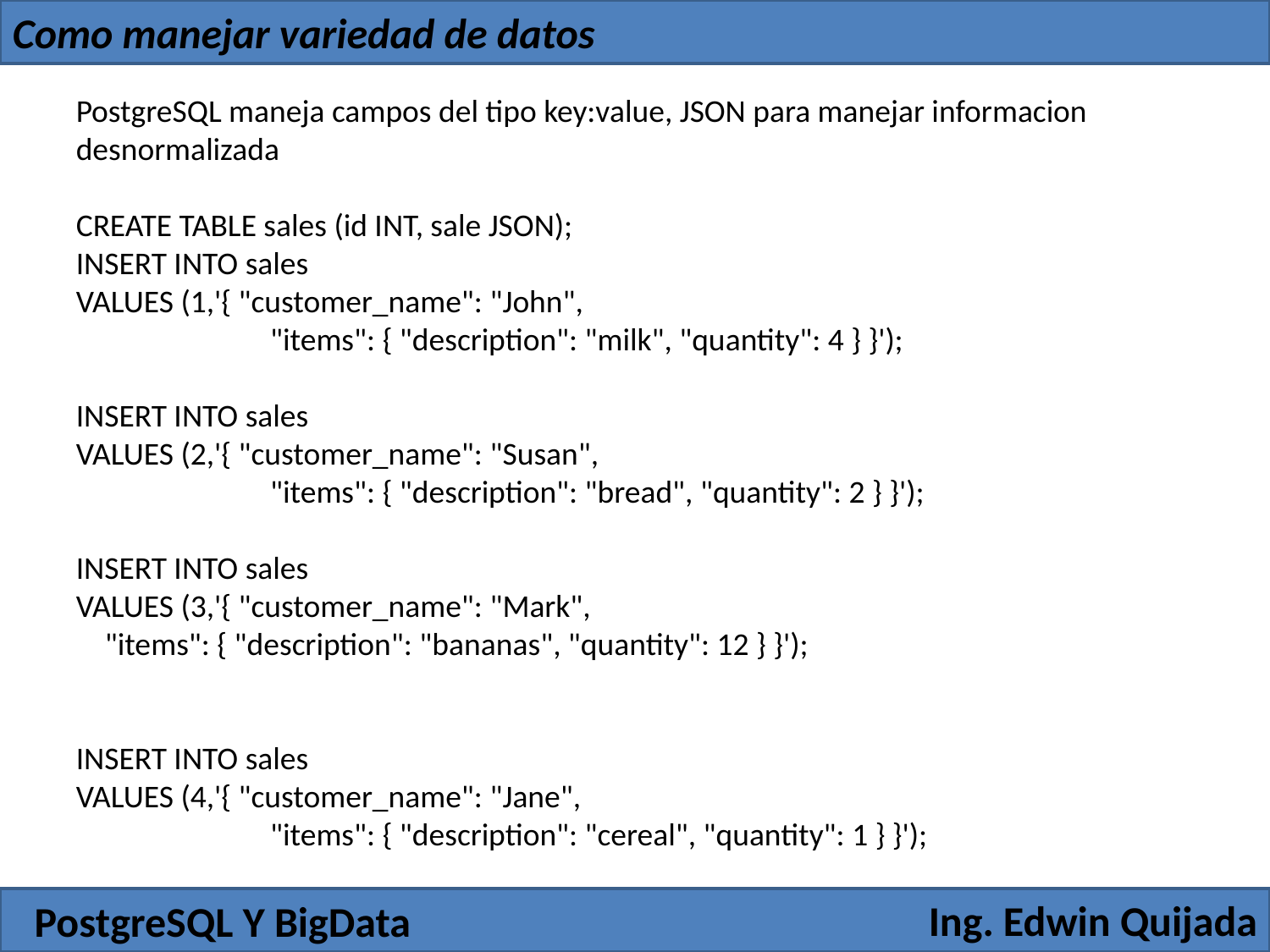

Como manejar variedad de datos

PostgreSQL maneja campos del tipo key:value, JSON para manejar informacion desnormalizada

CREATE TABLE sales (id INT, sale JSON);
INSERT INTO sales
VALUES (1,'{ "customer_name": "John",
                           "items": { "description": "milk", "quantity": 4 } }');

INSERT INTO sales
VALUES (2,'{ "customer_name": "Susan",
                           "items": { "description": "bread", "quantity": 2 } }');

INSERT INTO sales
VALUES (3,'{ "customer_name": "Mark",
    "items": { "description": "bananas", "quantity": 12 } }');

INSERT INTO sales
VALUES (4,'{ "customer_name": "Jane",
                           "items": { "description": "cereal", "quantity": 1 } }');

Ing. Edwin Quijada

PostgreSQL Y BigData